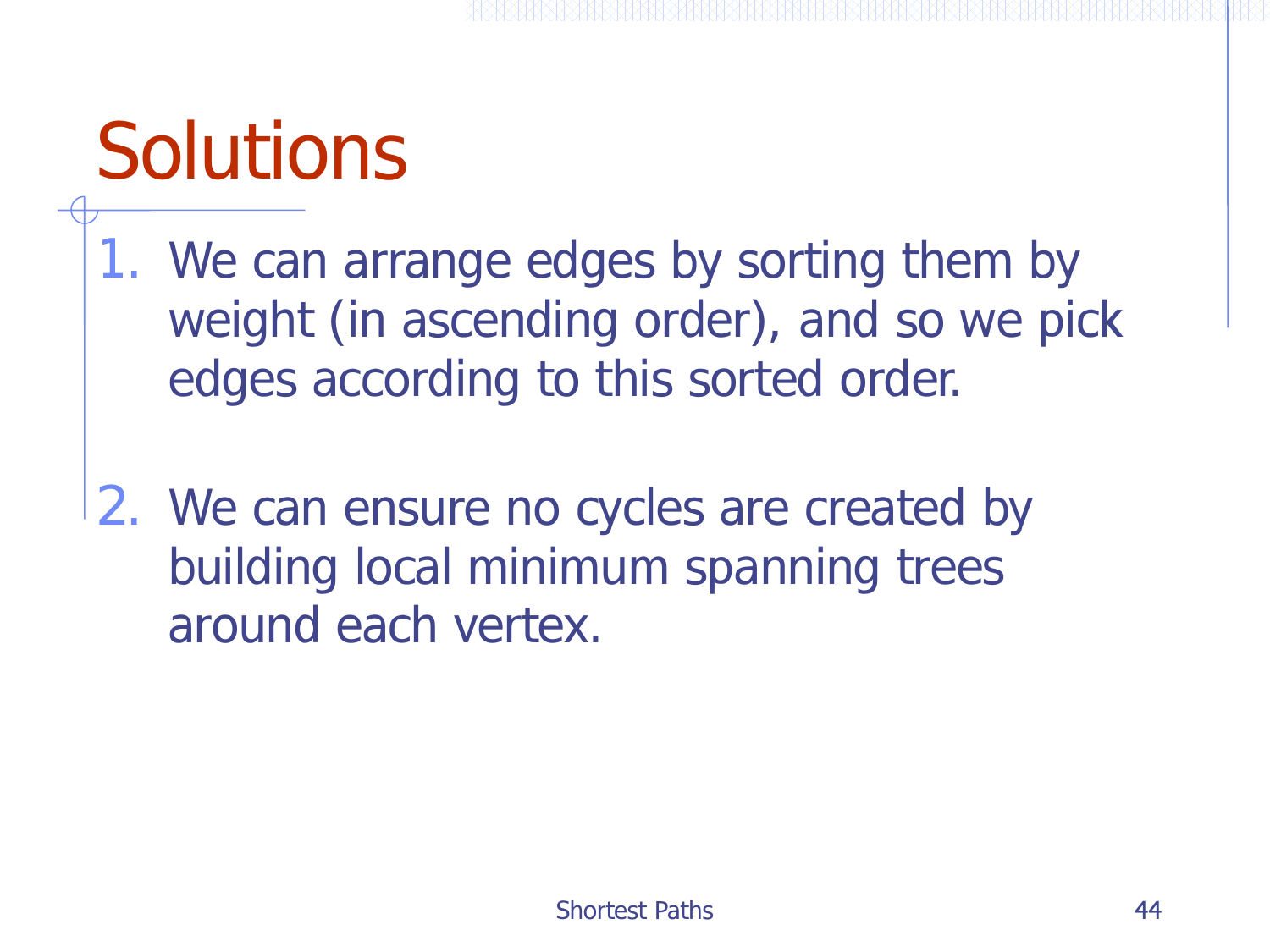

# Solutions
We can arrange edges by sorting them by weight (in ascending order), and so we pick edges according to this sorted order.
We can ensure no cycles are created by building local minimum spanning trees around each vertex.
Shortest Paths
44